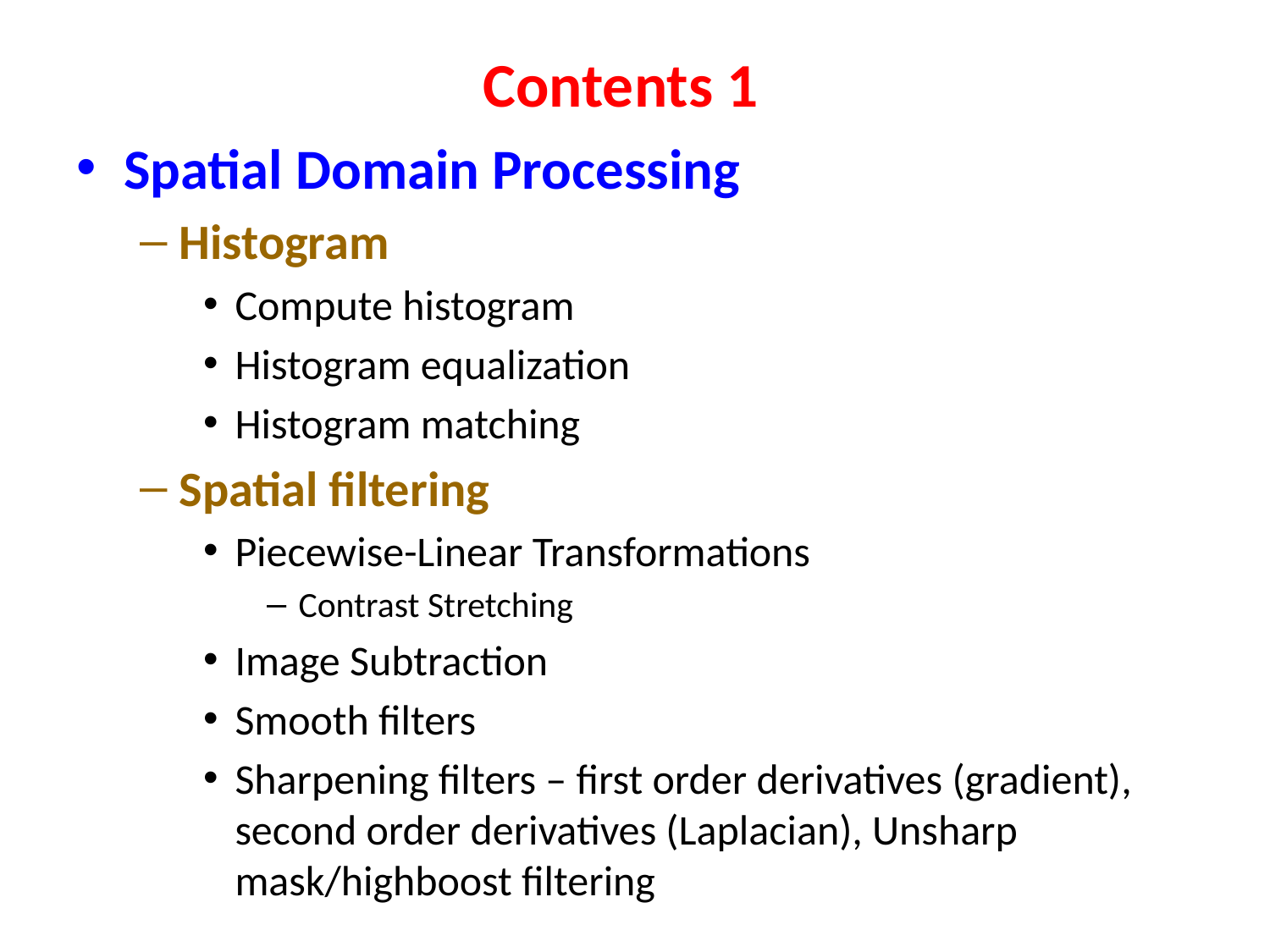

# Contents 1
Spatial Domain Processing
Histogram
Compute histogram
Histogram equalization
Histogram matching
Spatial filtering
Piecewise-Linear Transformations
Contrast Stretching
Image Subtraction
Smooth filters
Sharpening filters – first order derivatives (gradient), second order derivatives (Laplacian), Unsharp mask/highboost filtering